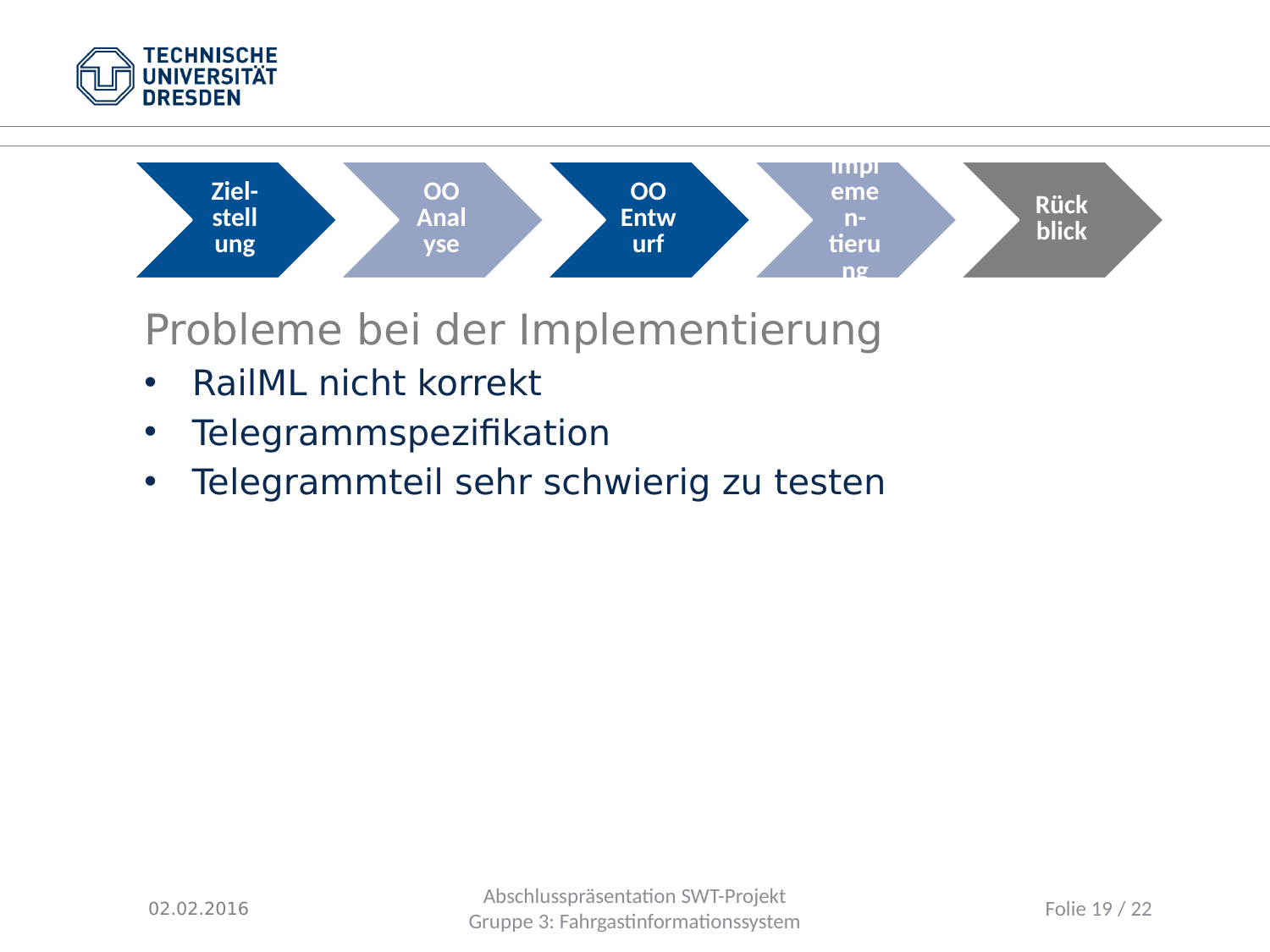

Ziel-stellung
OO Analyse
OO Entwurf
Implemen-tierung
Rückblick
Probleme bei der Implementierung
RailML nicht korrekt
Telegrammspezifikation
Telegrammteil sehr schwierig zu testen

02.02.2016
Abschlusspräsentation SWT-Projekt
Gruppe 3: Fahrgastinformationssystem
Folie 19 / 22